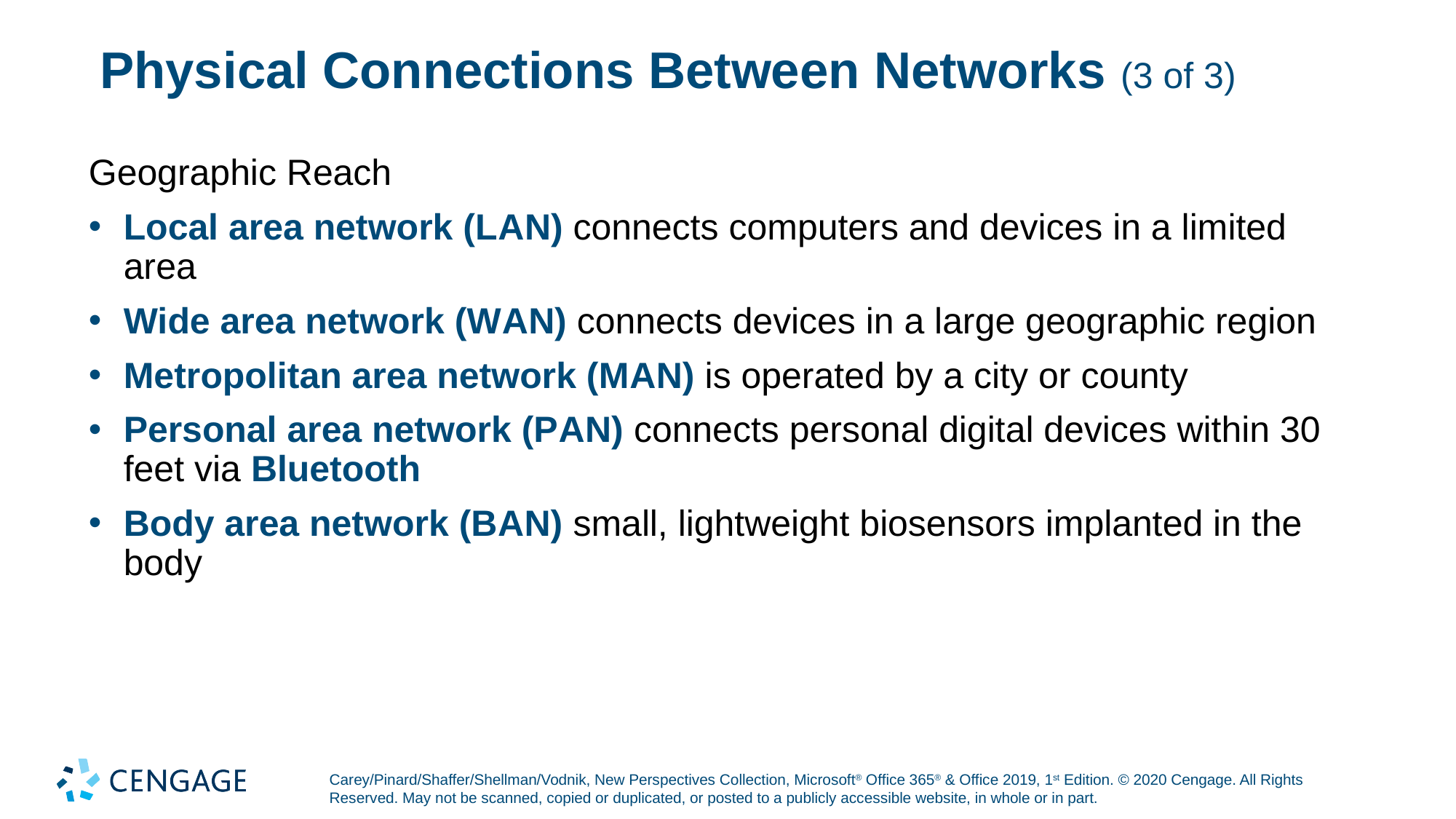

# Physical Connections Between Networks (3 of 3)
Geographic Reach
Local area network (L A N) connects computers and devices in a limited area
Wide area network (W A N) connects devices in a large geographic region
Metropolitan area network (M A N) is operated by a city or county
Personal area network (P A N) connects personal digital devices within 30 feet via Bluetooth
Body area network (B A N) small, lightweight biosensors implanted in the body